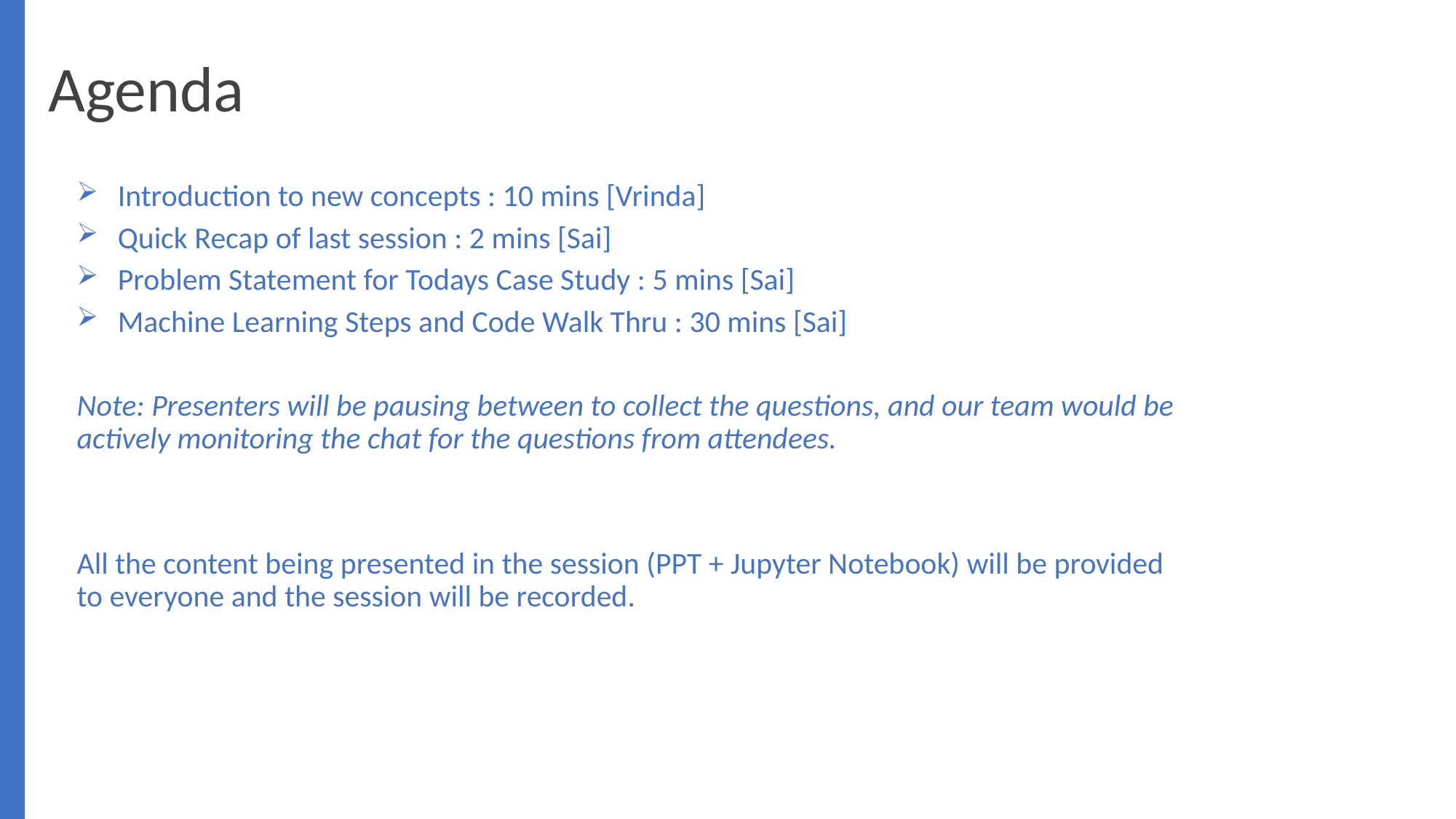

# Agenda
Introduction to new concepts : 10 mins [Vrinda]
Quick Recap of last session : 2 mins [Sai]
Problem Statement for Todays Case Study : 5 mins [Sai]
Machine Learning Steps and Code Walk Thru : 30 mins [Sai]

Note: Presenters will be pausing between to collect the questions, and our team would be actively monitoring the chat for the questions from attendees.

All the content being presented in the session (PPT + Jupyter Notebook) will be provided to everyone and the session will be recorded.